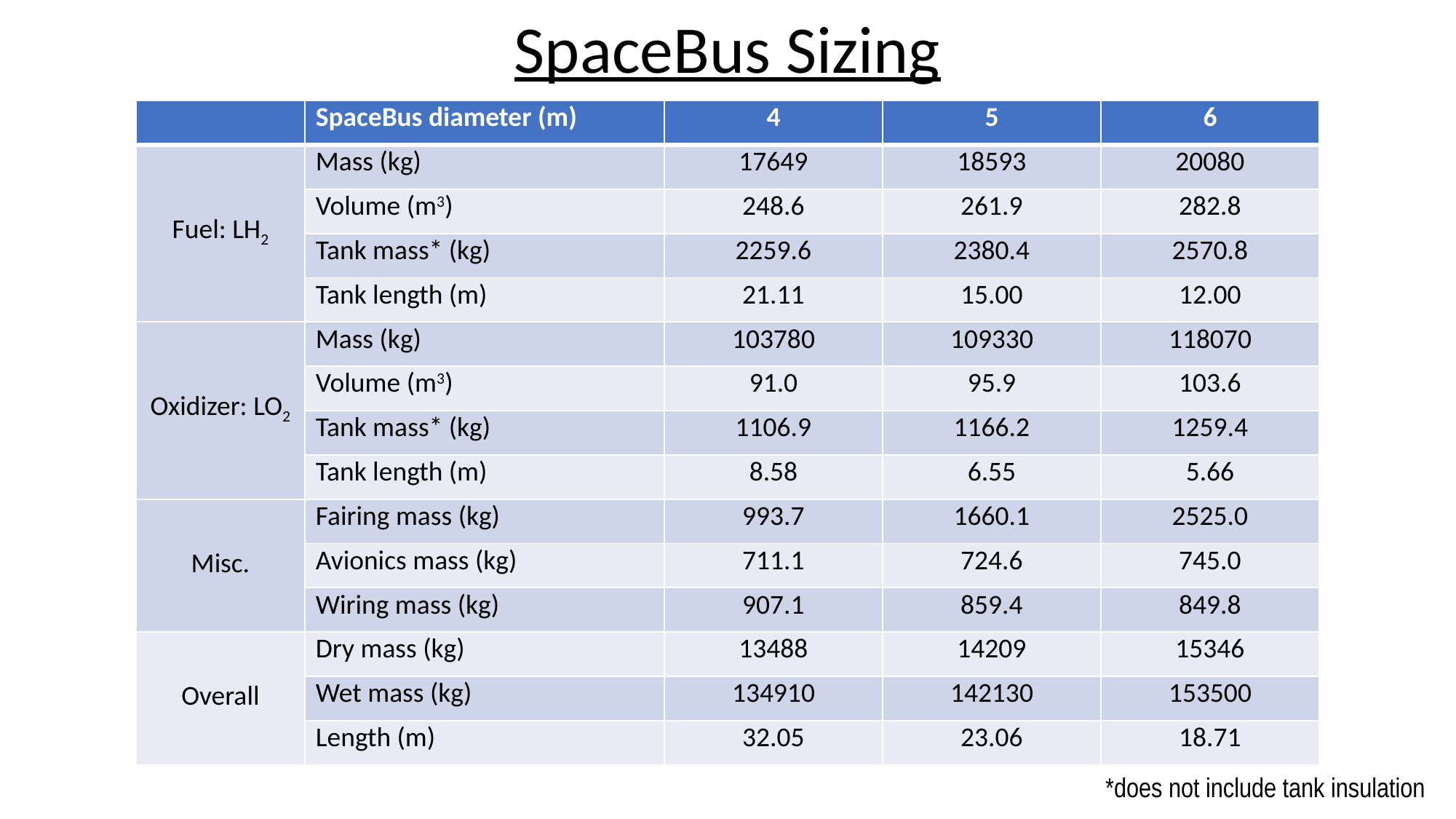

SpaceBus Sizing
|  | SpaceBus diameter (m) | 4 | 5 | 6 |
| --- | --- | --- | --- | --- |
| Fuel: LH2 | Mass (kg) | 17649 | 18593 | 20080 |
|  | Volume (m3) | 248.6 | 261.9 | 282.8 |
|  | Tank mass\* (kg) | 2259.6 | 2380.4 | 2570.8 |
|  | Tank length (m) | 21.11 | 15.00 | 12.00 |
| Oxidizer: LO2 | Mass (kg) | 103780 | 109330 | 118070 |
|  | Volume (m3) | 91.0 | 95.9 | 103.6 |
|  | Tank mass\* (kg) | 1106.9 | 1166.2 | 1259.4 |
|  | Tank length (m) | 8.58 | 6.55 | 5.66 |
| Misc. | Fairing mass (kg) | 993.7 | 1660.1 | 2525.0 |
|  | Avionics mass (kg) | 711.1 | 724.6 | 745.0 |
|  | Wiring mass (kg) | 907.1 | 859.4 | 849.8 |
| Overall | Dry mass (kg) | 13488 | 14209 | 15346 |
|  | Wet mass (kg) | 134910 | 142130 | 153500 |
|  | Length (m) | 32.05 | 23.06 | 18.71 |
*does not include tank insulation